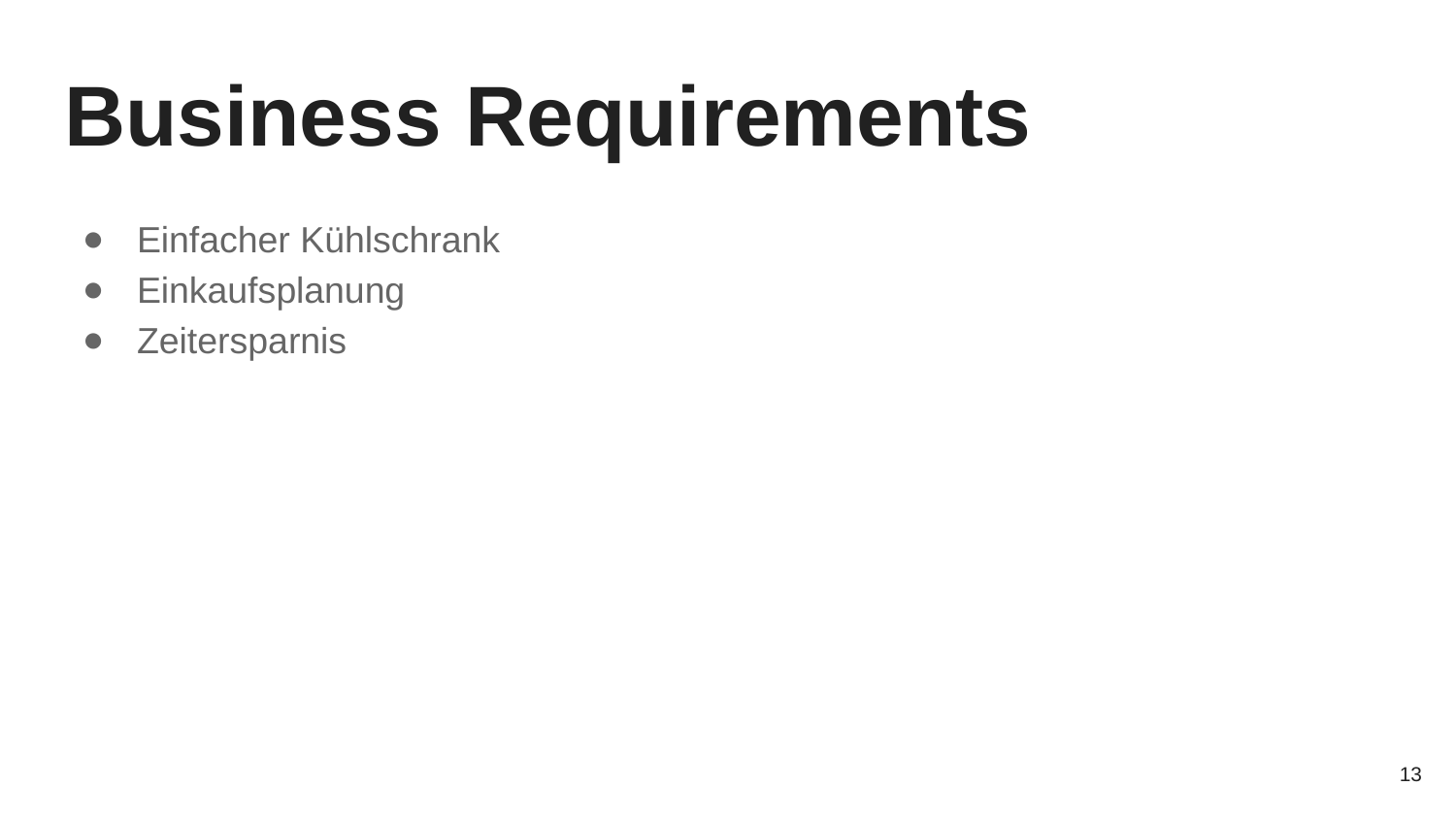

# Business Requirements
Einfacher Kühlschrank
Einkaufsplanung
Zeitersparnis
13